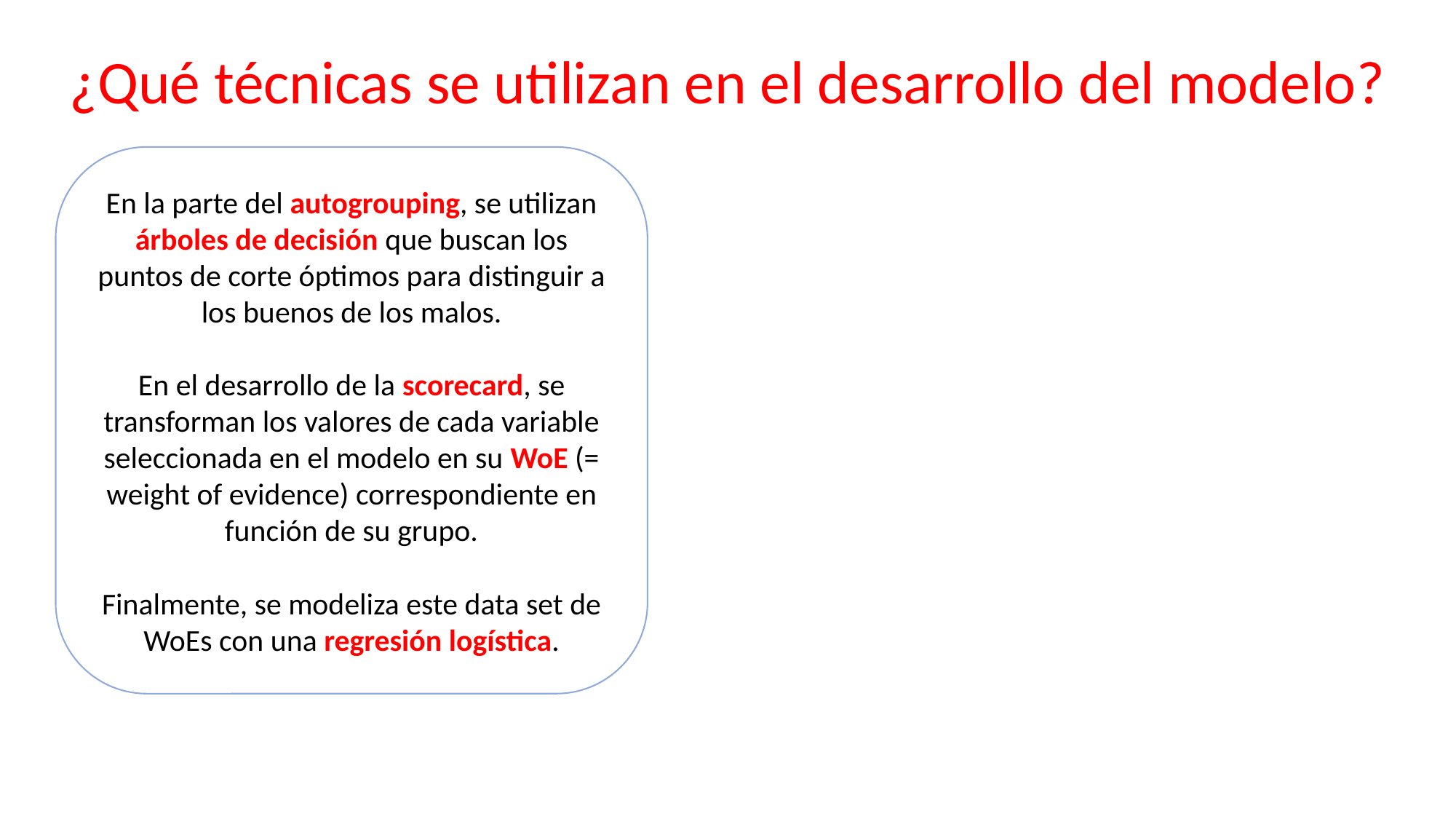

¿Qué técnicas se utilizan en el desarrollo del modelo?
En la parte del autogrouping, se utilizan árboles de decisión que buscan los puntos de corte óptimos para distinguir a los buenos de los malos.

En el desarrollo de la scorecard, se transforman los valores de cada variable seleccionada en el modelo en su WoE (= weight of evidence) correspondiente en función de su grupo.

Finalmente, se modeliza este data set de WoEs con una regresión logística.